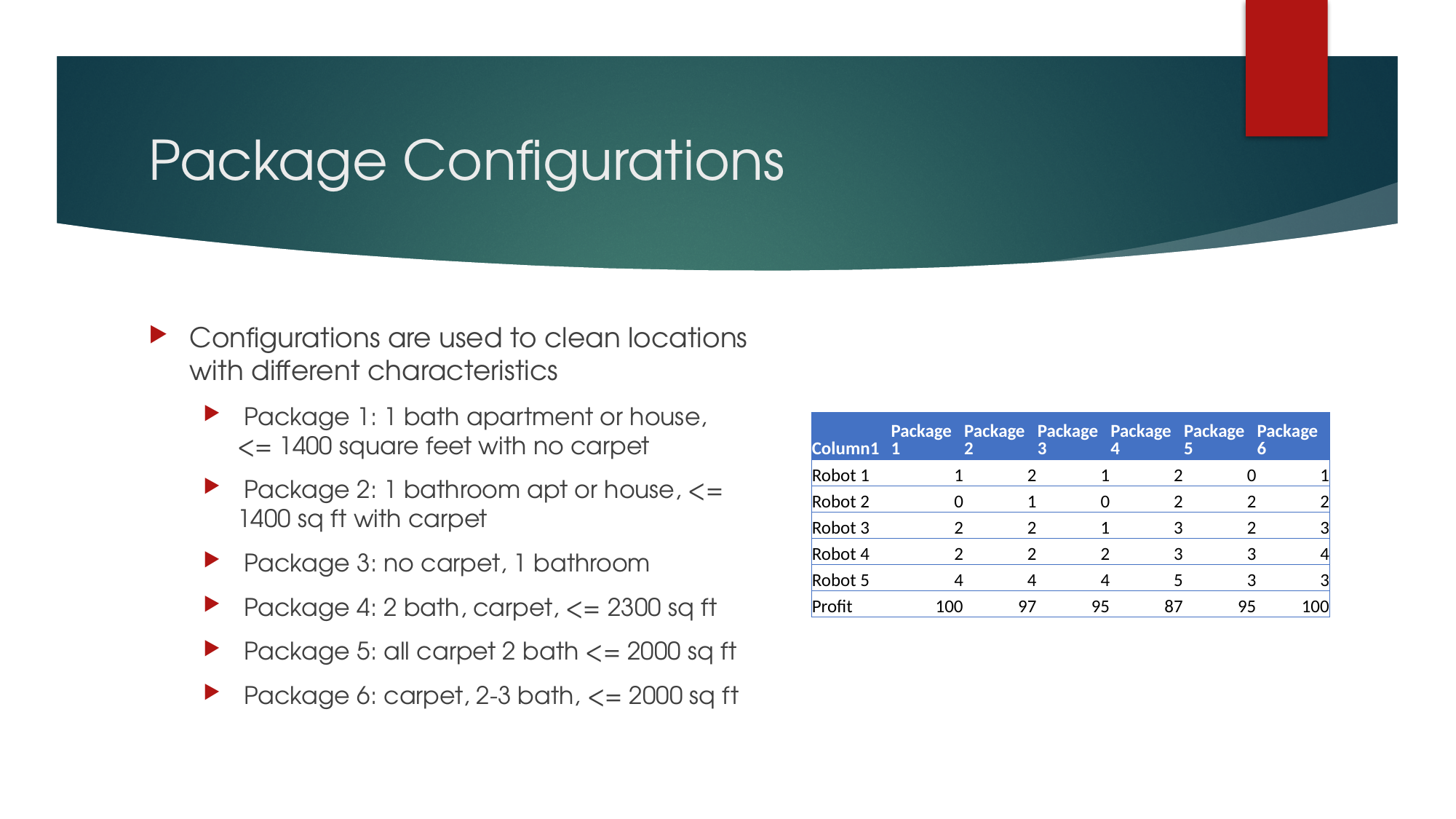

# Package Configurations
Configurations are used to clean locations with different characteristics
 Package 1: 1 bath apartment or house, <= 1400 square feet with no carpet
 Package 2: 1 bathroom apt or house, <= 1400 sq ft with carpet
 Package 3: no carpet, 1 bathroom
 Package 4: 2 bath, carpet, <= 2300 sq ft
 Package 5: all carpet 2 bath <= 2000 sq ft
 Package 6: carpet, 2-3 bath, <= 2000 sq ft
| Column1 | Package 1 | Package 2 | Package 3 | Package 4 | Package 5 | Package 6 |
| --- | --- | --- | --- | --- | --- | --- |
| Robot 1 | 1 | 2 | 1 | 2 | 0 | 1 |
| Robot 2 | 0 | 1 | 0 | 2 | 2 | 2 |
| Robot 3 | 2 | 2 | 1 | 3 | 2 | 3 |
| Robot 4 | 2 | 2 | 2 | 3 | 3 | 4 |
| Robot 5 | 4 | 4 | 4 | 5 | 3 | 3 |
| Profit | 100 | 97 | 95 | 87 | 95 | 100 |